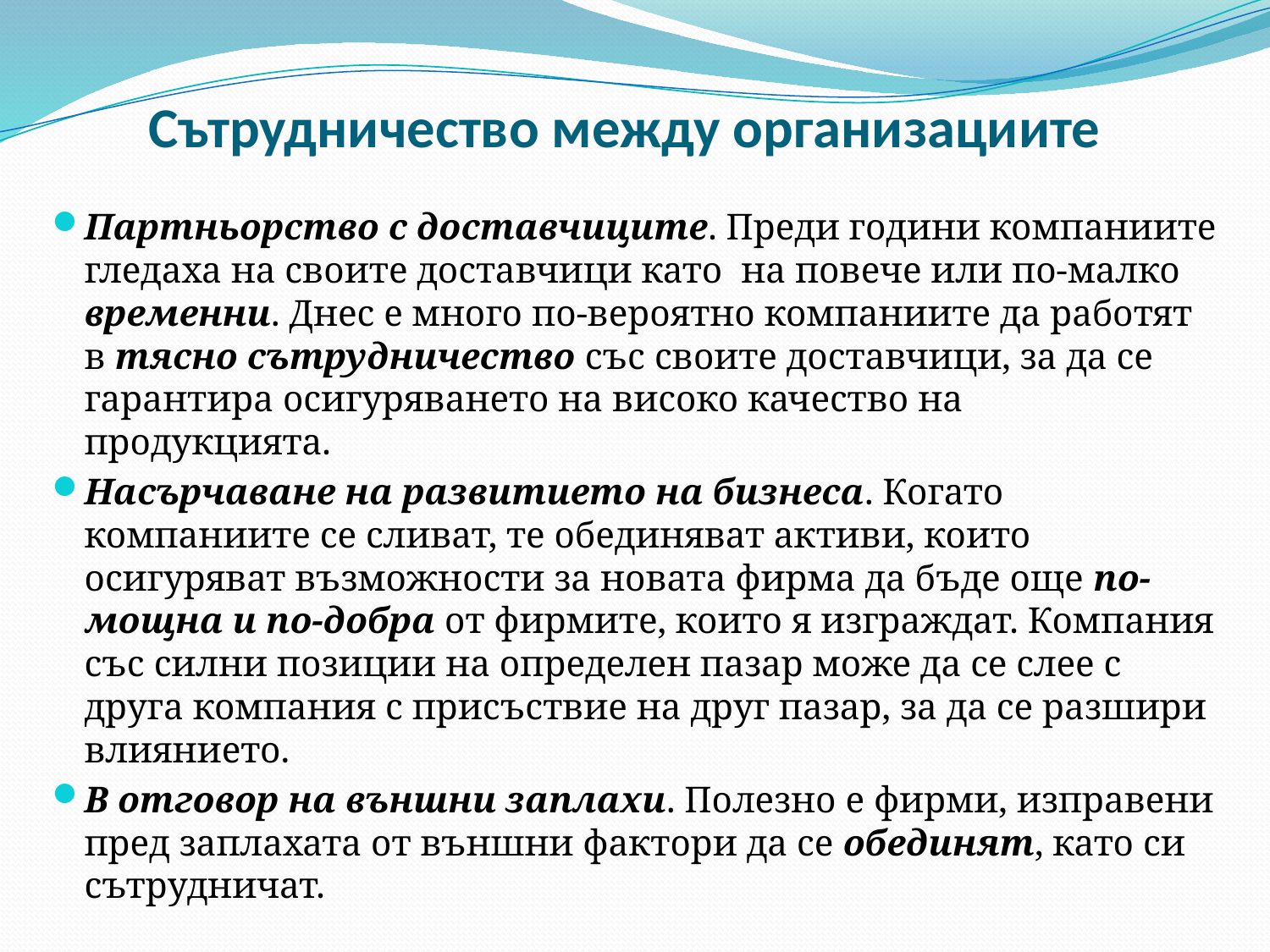

# Сътрудничество между организациите
Партньорство с доставчиците. Преди години компаниите гледаха на своите доставчици като  на повече или по-малко временни. Днес е много по-вероятно компаниите да работят в тясно сътрудничество със своите доставчици, за да се гарантира осигуряването на високо качество на продукцията.
Насърчаване на развитието на бизнеса. Когато компаниите се сливат, те обединяват активи, които осигуряват възможности за новата фирма да бъде още по-мощна и по-добра от фирмите, които я изграждат. Компания със силни позиции на определен пазар може да се слее с друга компания с присъствие на друг пазар, за да се разшири влиянието.
В отговор на външни заплахи. Полезно е фирми, изправени пред заплахата от външни фактори да се обединят, като си сътрудничат.